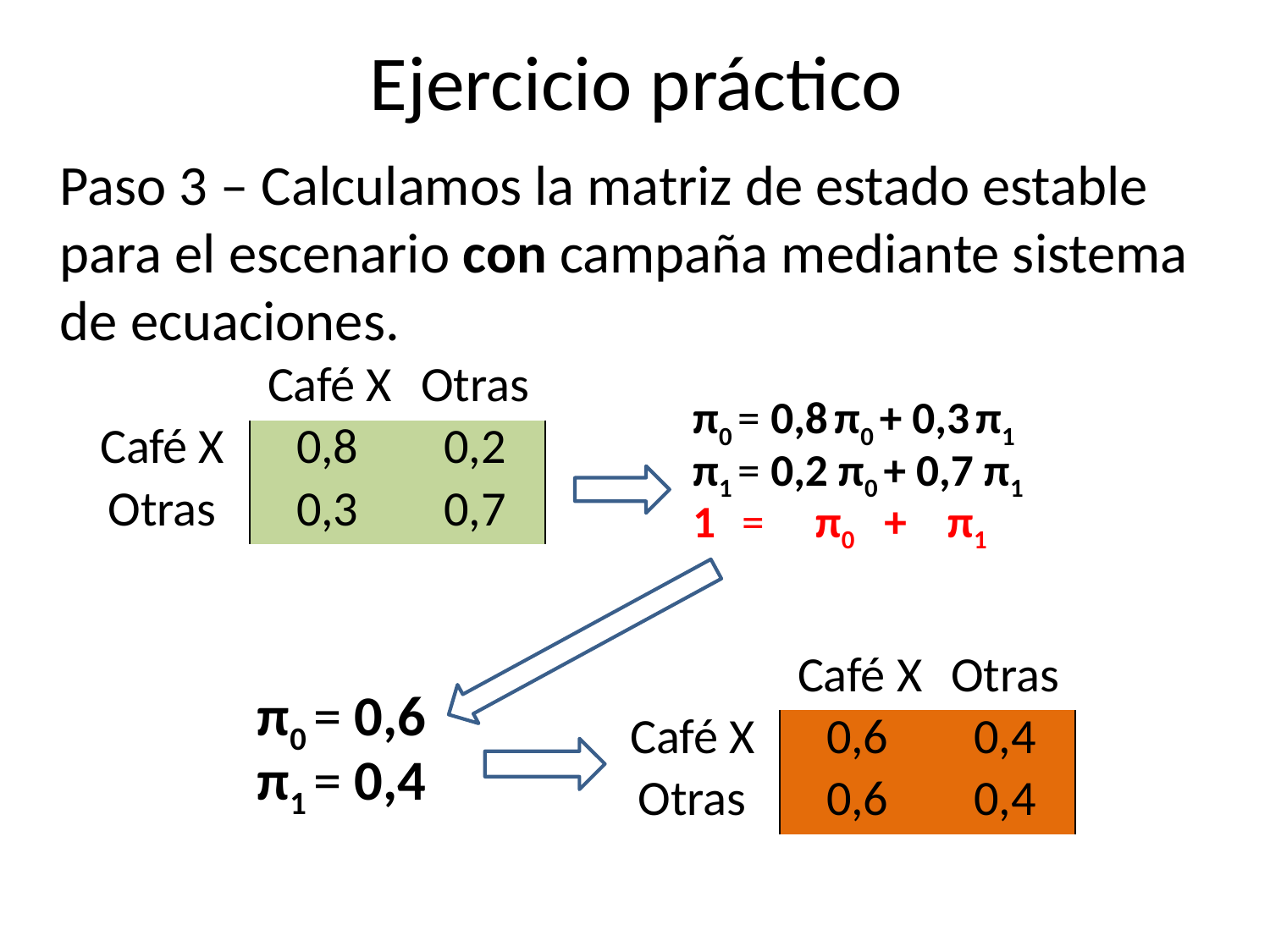

# Ejercicio práctico
Paso 3 – Calculamos la matriz de estado estable para el escenario con campaña mediante sistema de ecuaciones.

|  | Café X | Otras |
| --- | --- | --- |
| Café X | 0,8 | 0,2 |
| Otras | 0,3 | 0,7 |
π0 = 0,8 π0 + 0,3 π1
π1 = 0,2 π0 + 0,7 π1
1   =     π0     +    π1

|  | Café X | Otras |
| --- | --- | --- |
| Café X | 0,6 | 0,4 |
| Otras | 0,6 | 0,4 |
π0 = 0,6
π1 = 0,4